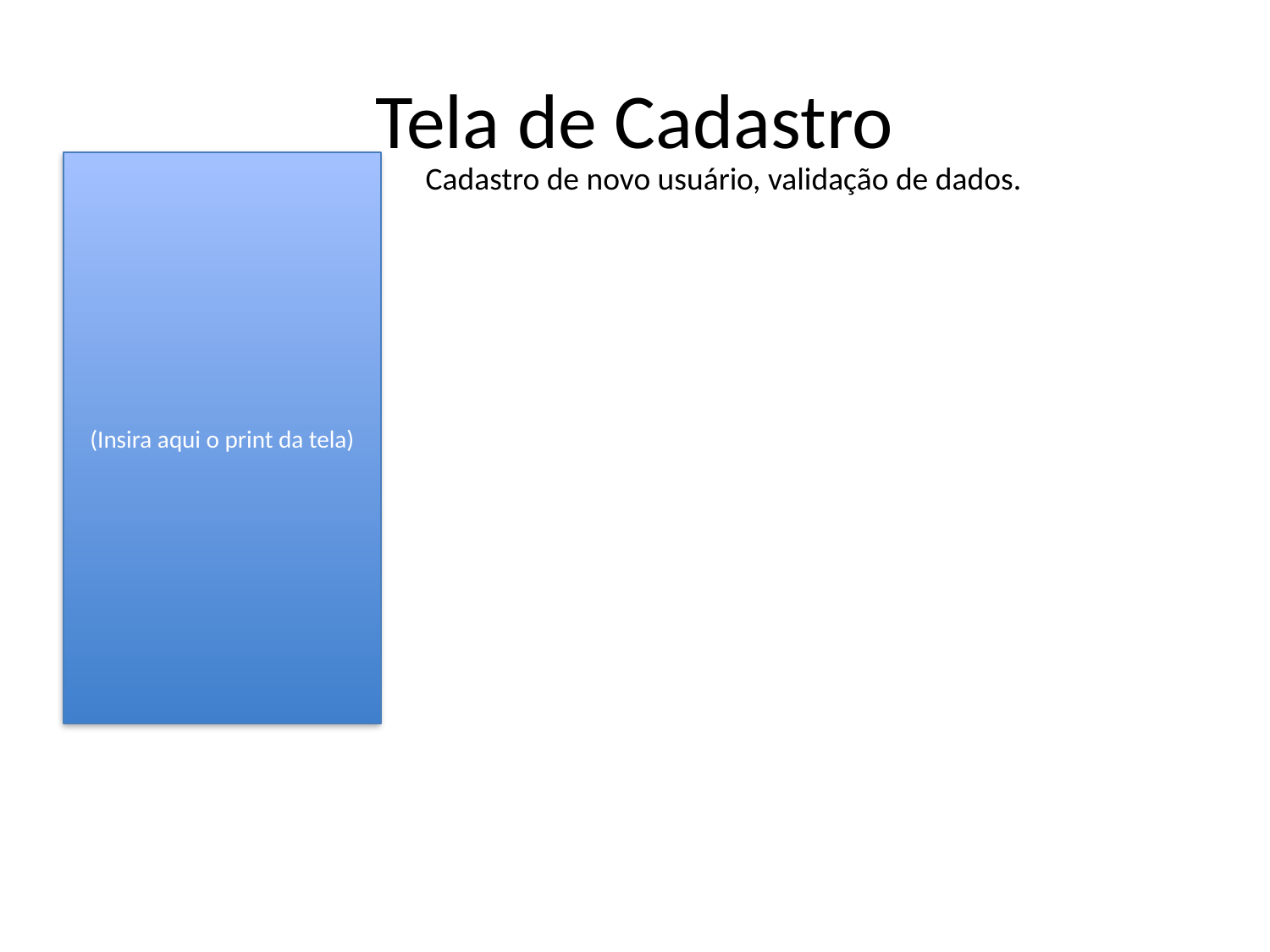

# Tela de Cadastro
(Insira aqui o print da tela)
Cadastro de novo usuário, validação de dados.